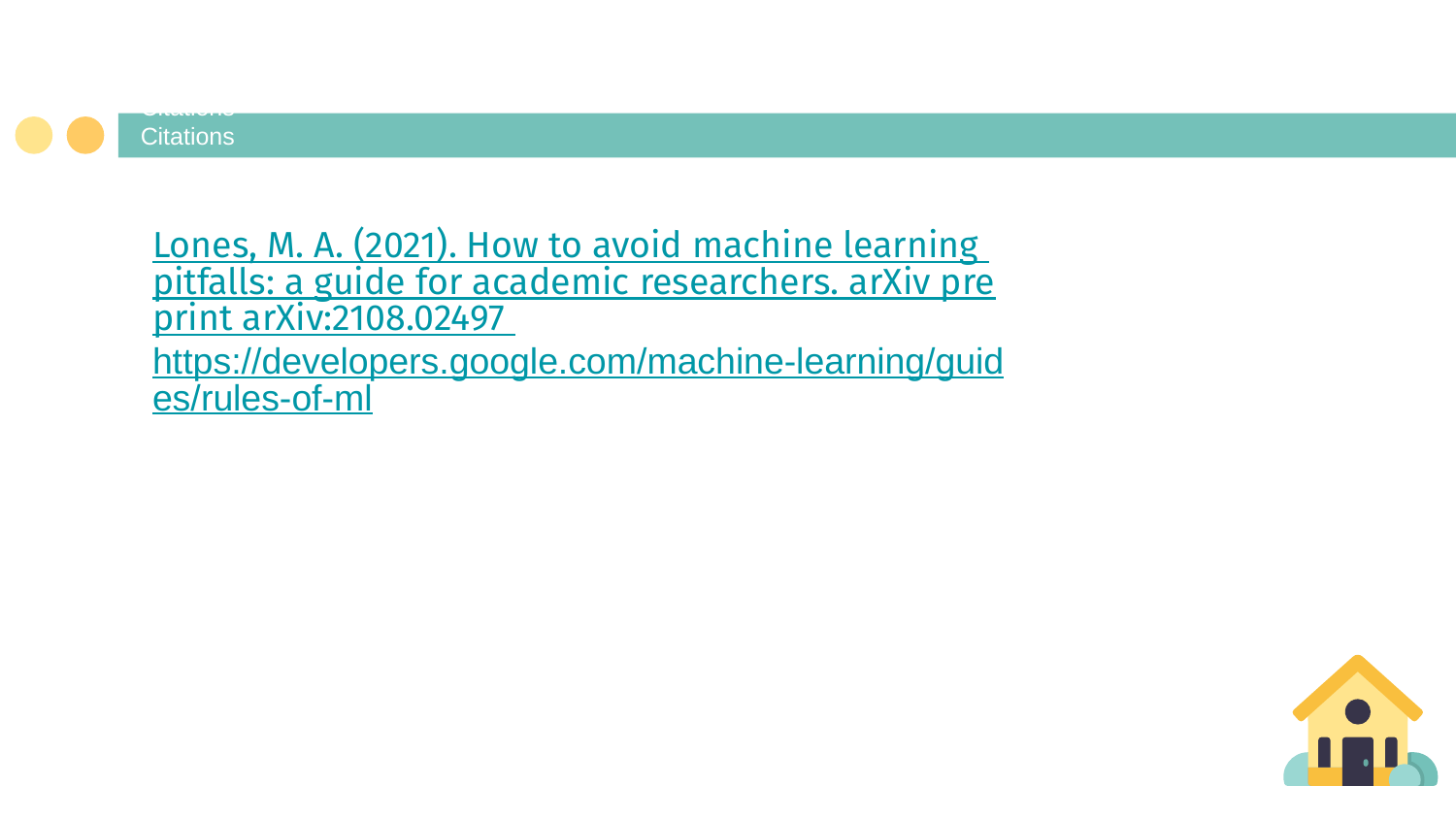

# Citations Citations
Lones, M. A. (2021). How to avoid machine learning pitfalls: a guide for academic researchers. arXiv preprint arXiv:2108.02497
https://developers.google.com/machine-learning/guides/rules-of-ml
.